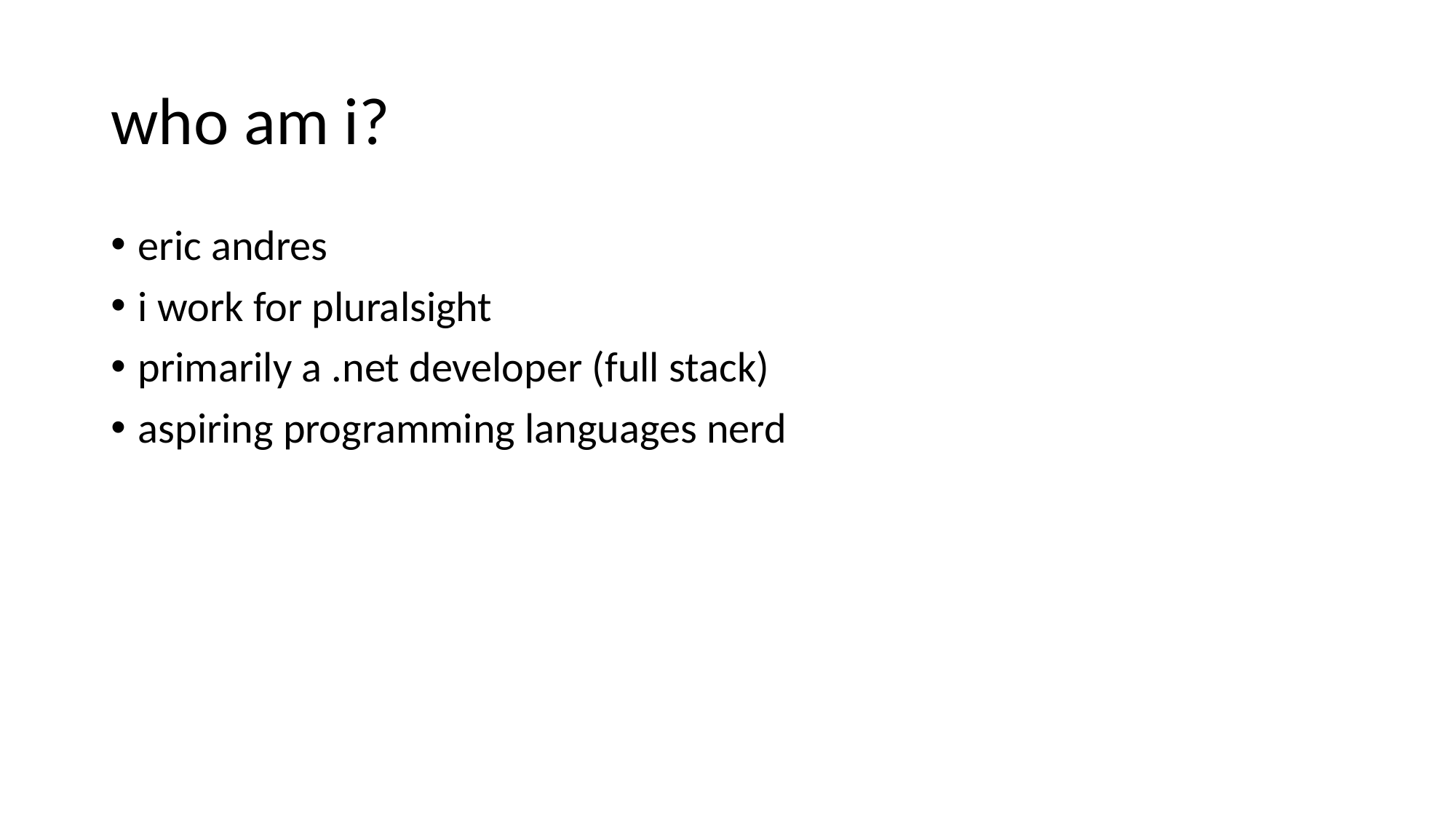

# who am i?
eric andres
i work for pluralsight
primarily a .net developer (full stack)
aspiring programming languages nerd